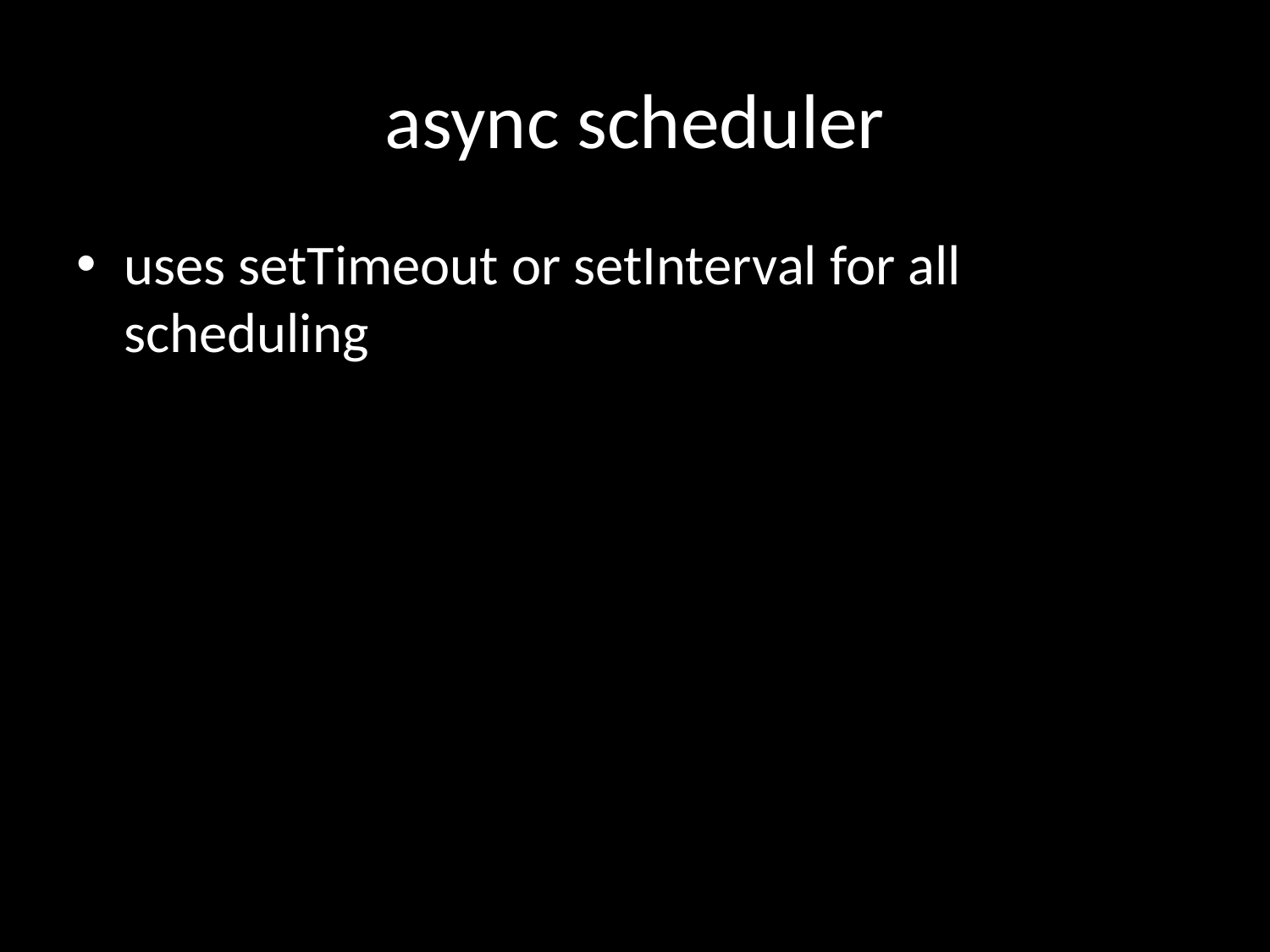

# async scheduler
uses setTimeout or setInterval for all scheduling